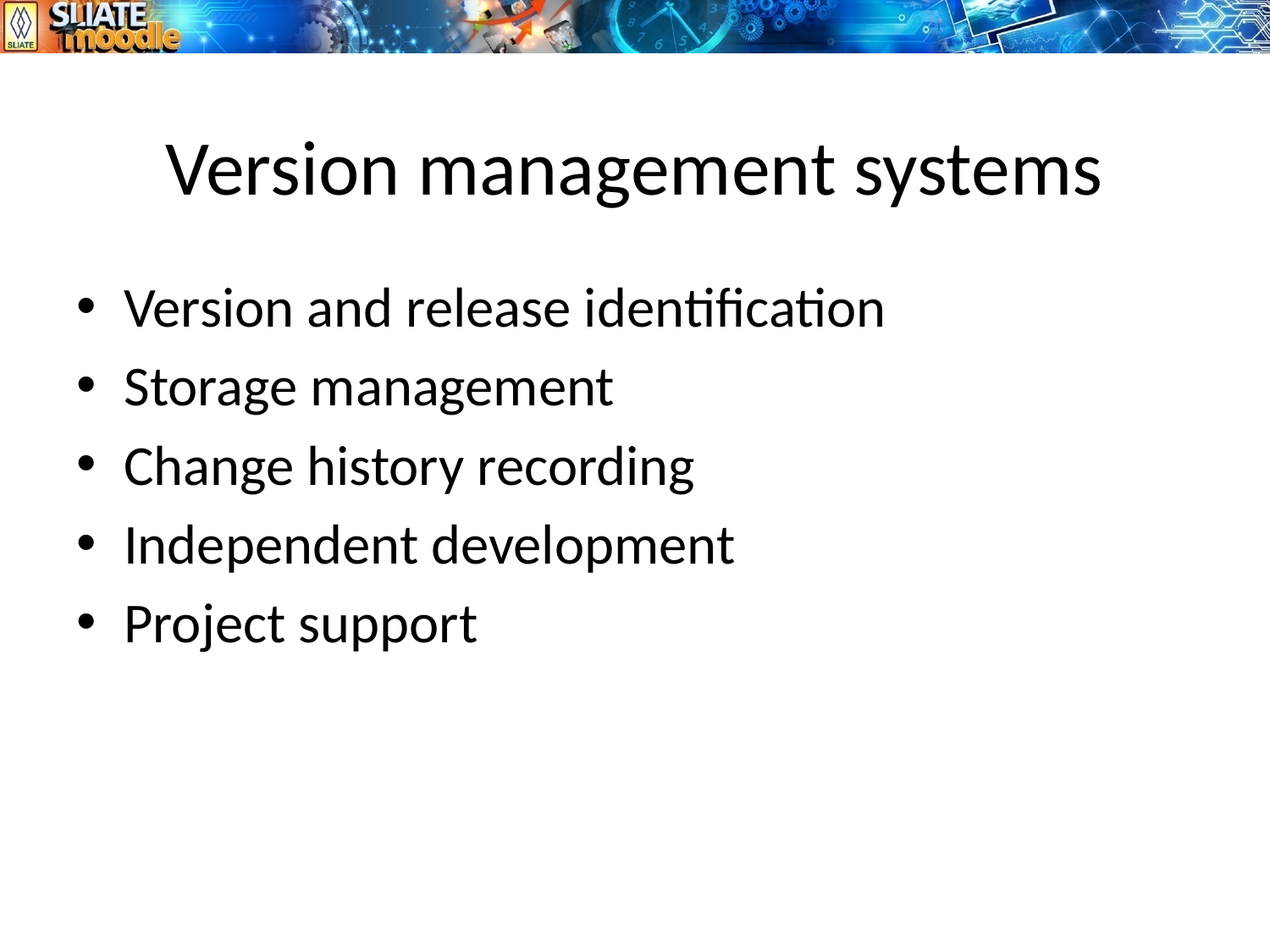

# Version management systems
Version and release identification
Storage management
Change history recording
Independent development
Project support